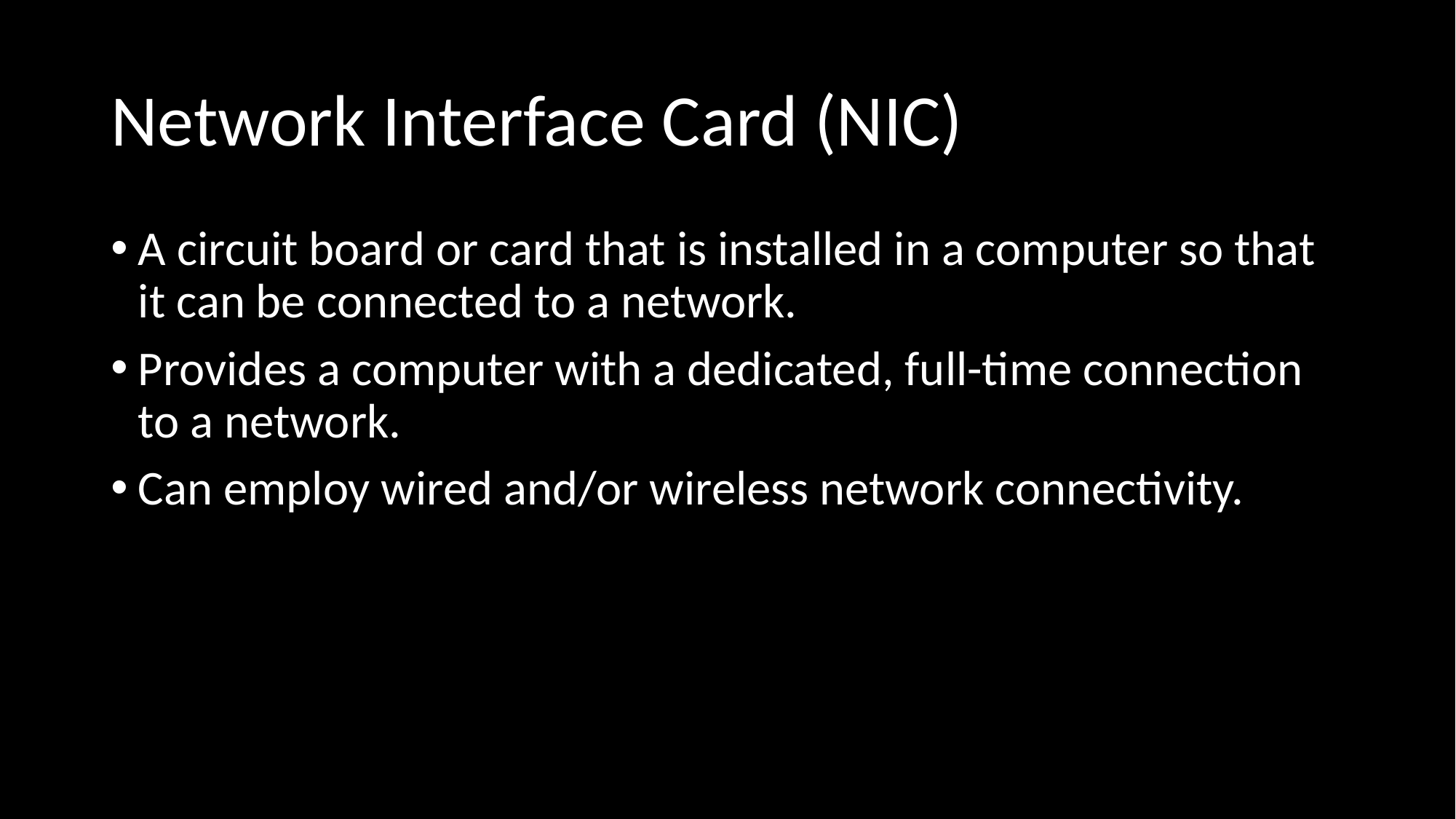

# Network Interface Card (NIC)
A circuit board or card that is installed in a computer so that it can be connected to a network.
Provides a computer with a dedicated, full-time connection to a network.
Can employ wired and/or wireless network connectivity.